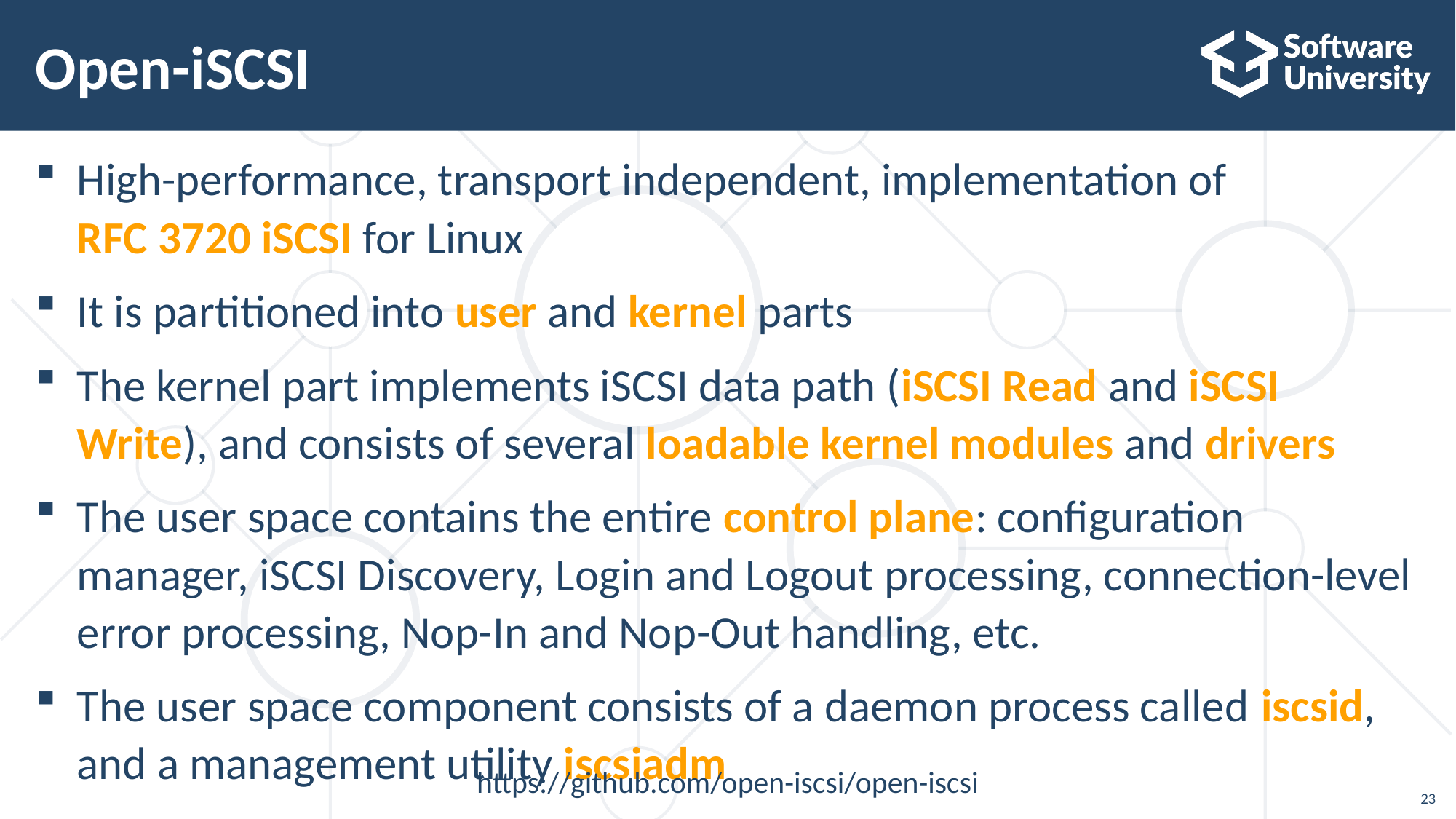

# Open-iSCSI
High-performance, transport independent, implementation of
RFC 3720 iSCSI for Linux
It is partitioned into user and kernel parts
The kernel part implements iSCSI data path (iSCSI Read and iSCSI Write), and consists of several loadable kernel modules and drivers
The user space contains the entire control plane: configuration manager, iSCSI Discovery, Login and Logout processing, connection-level error processing, Nop-In and Nop-Out handling, etc.
The user space component consists of a daemon process called iscsid, and a management utility iscsiadm
https://github.com/open-iscsi/open-iscsi
23